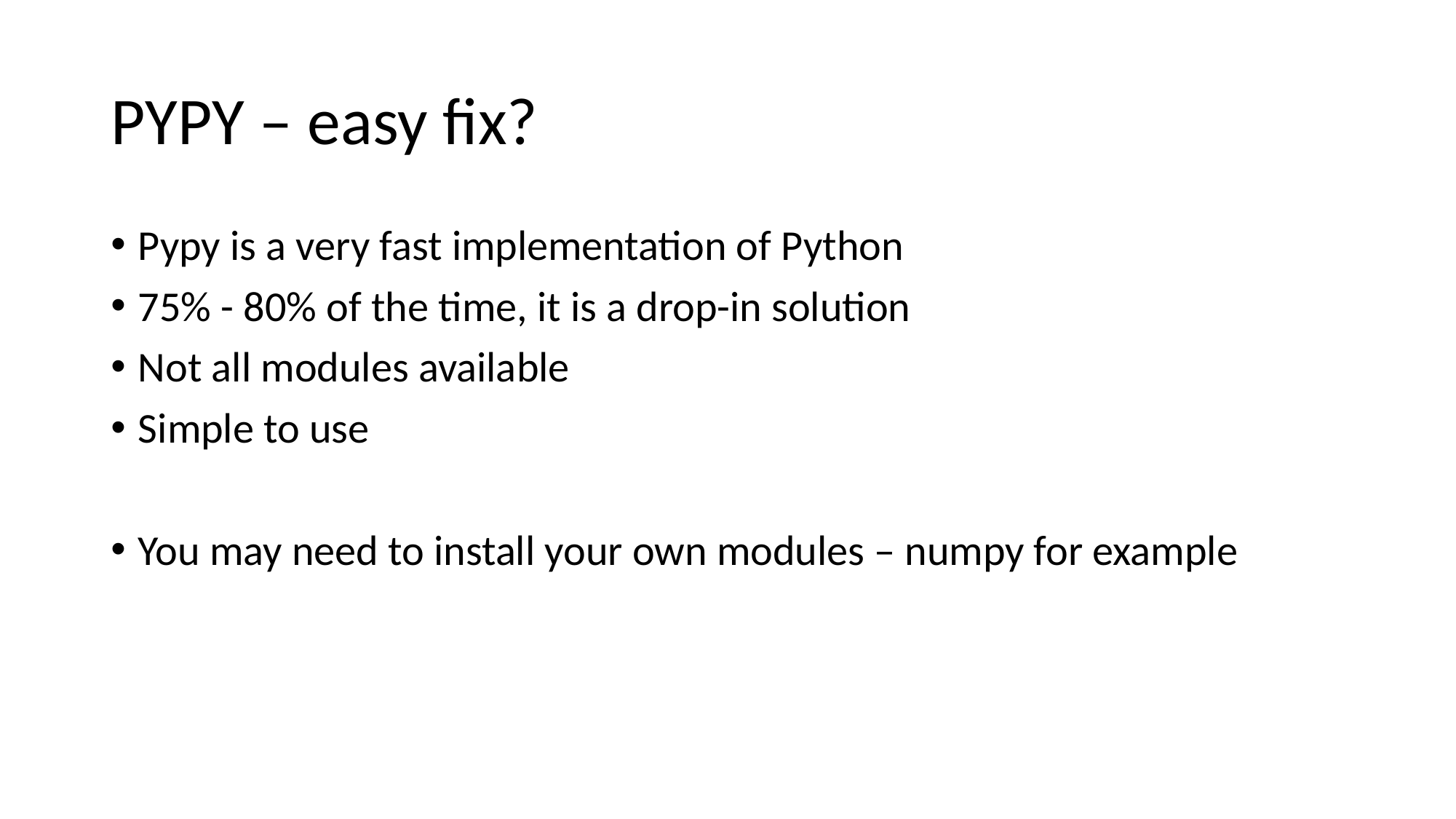

# PYPY – easy fix?
Pypy is a very fast implementation of Python
75% - 80% of the time, it is a drop-in solution
Not all modules available
Simple to use

You may need to install your own modules – numpy for example